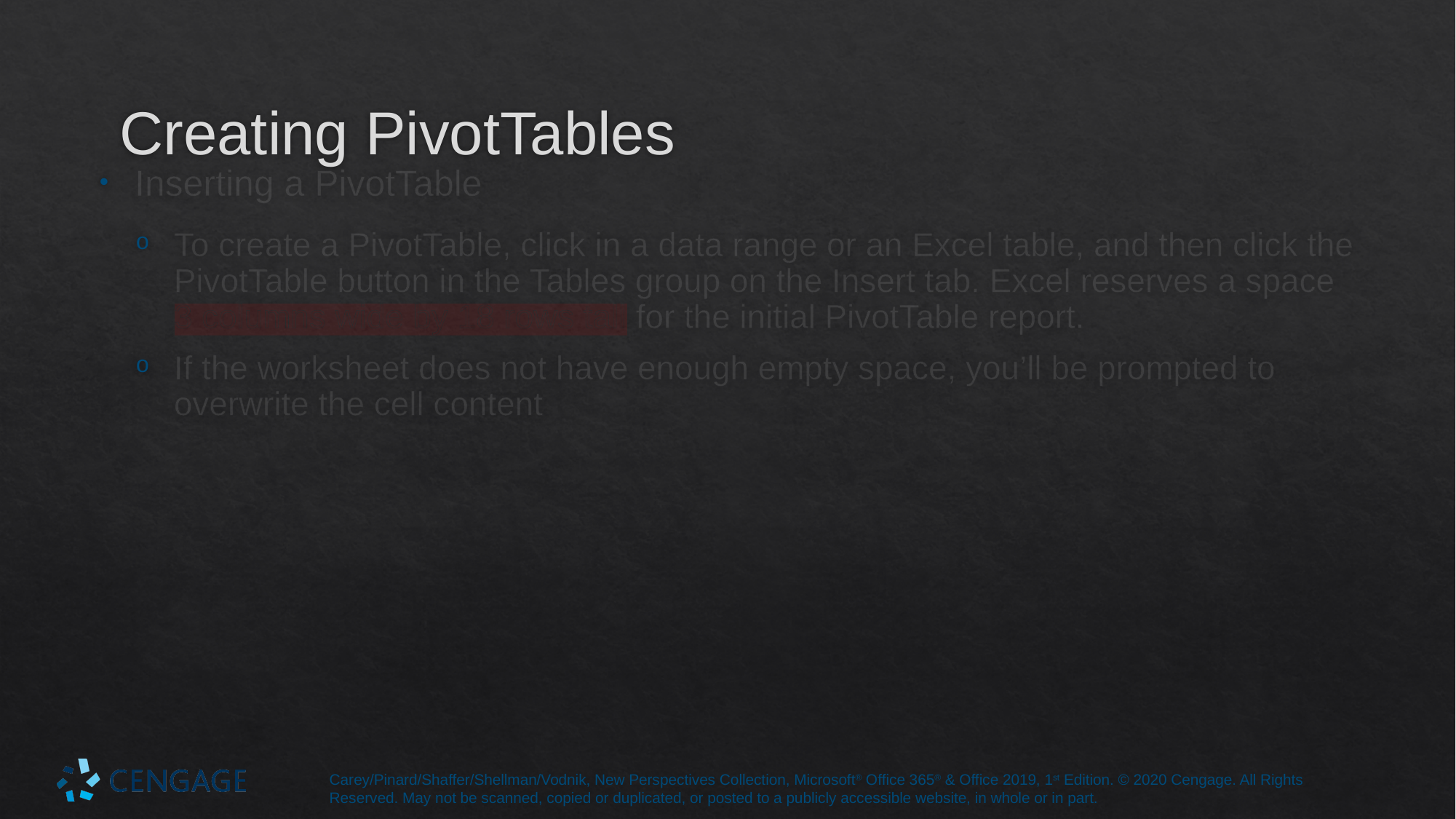

# Creating PivotTables
Inserting a PivotTable
To create a PivotTable, click in a data range or an Excel table, and then click the PivotTable button in the Tables group on the Insert tab. Excel reserves a space 3 columns wide by 18 rows tall for the initial PivotTable report.
If the worksheet does not have enough empty space, you’ll be prompted to overwrite the cell content